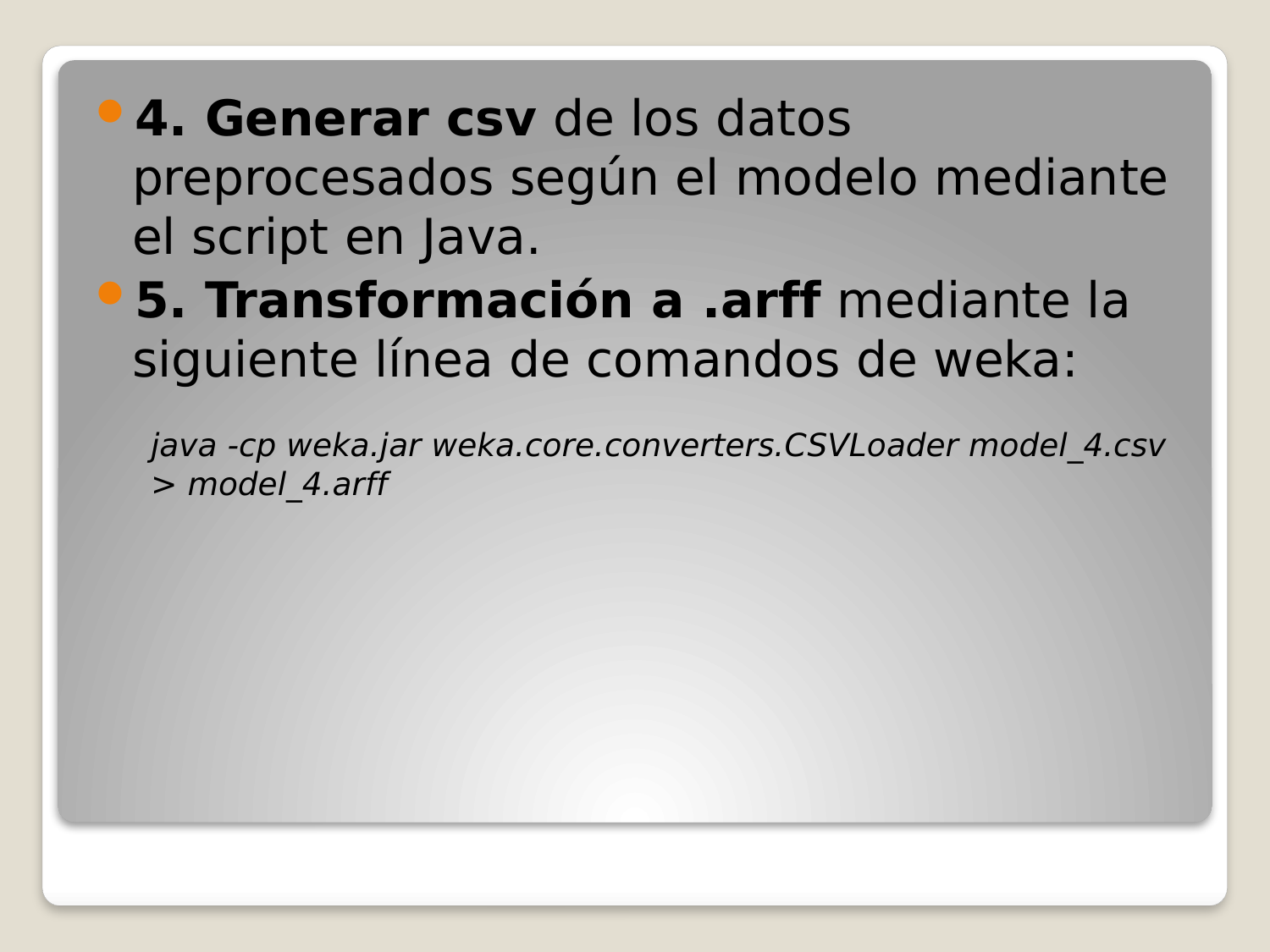

4. Generar csv de los datos preprocesados según el modelo mediante el script en Java.
5. Transformación a .arff mediante la siguiente línea de comandos de weka:

java -cp weka.jar weka.core.converters.CSVLoader model_4.csv > model_4.arff
#